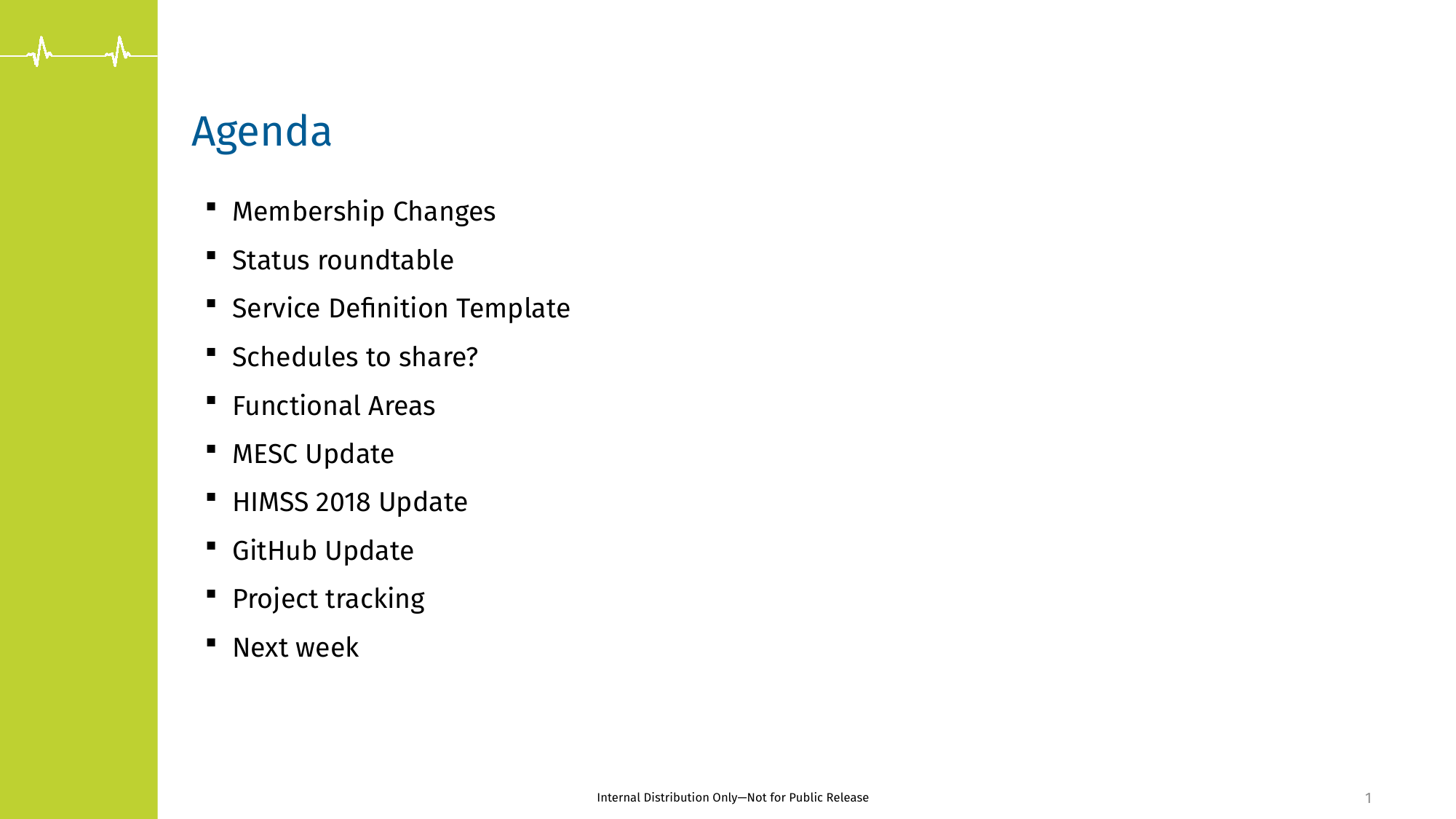

# Agenda
Membership Changes
Status roundtable
Service Definition Template
Schedules to share?
Functional Areas
MESC Update
HIMSS 2018 Update
GitHub Update
Project tracking
Next week
1